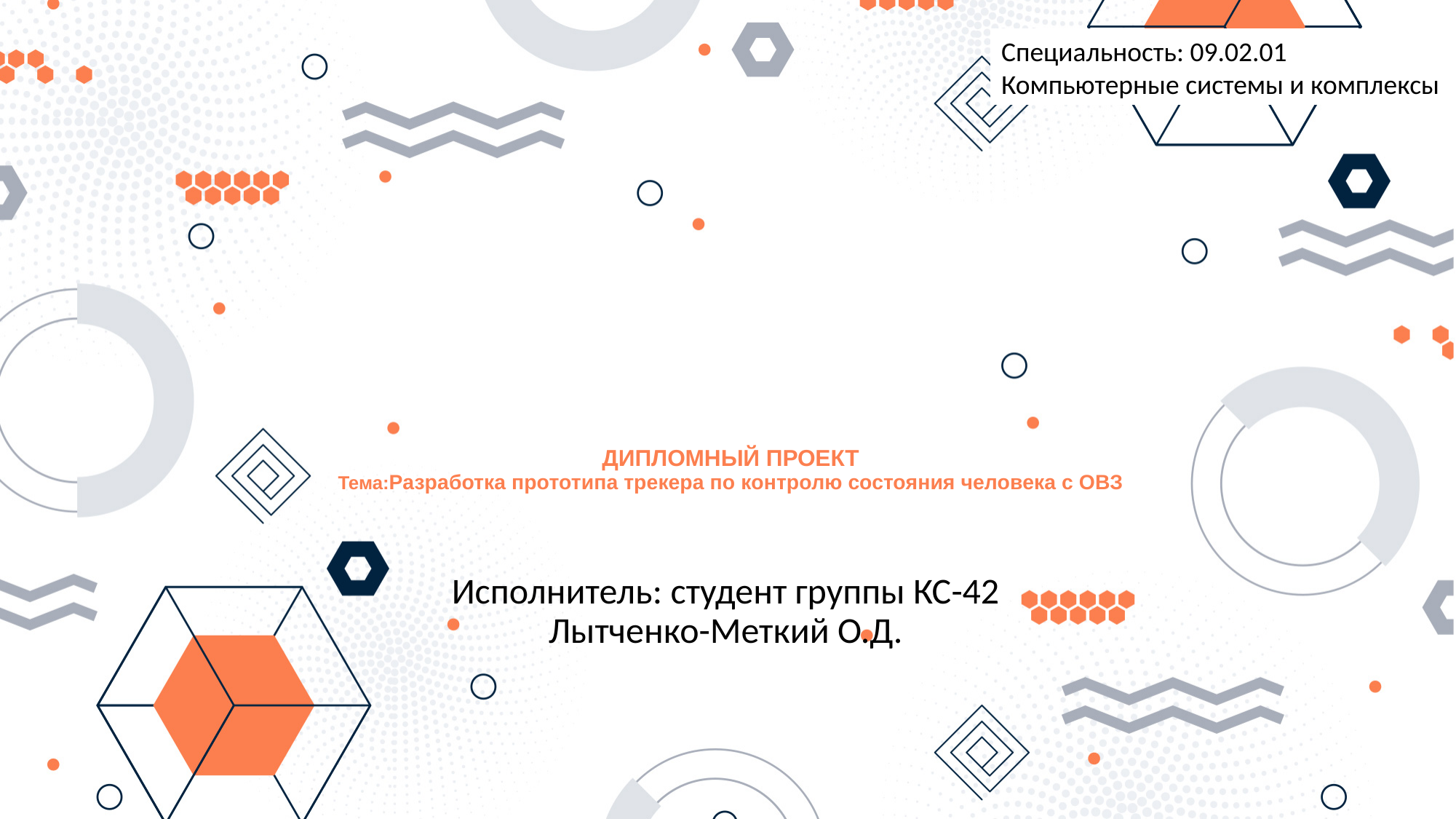

Специальность: 09.02.01
Компьютерные системы и комплексы
# ДИПЛОМНЫЙ ПРОЕКТ Тема:Разработка прототипа трекера по контролю состояния человека с ОВЗ

Исполнитель: студент группы КС-42
Лытченко-Меткий О.Д.